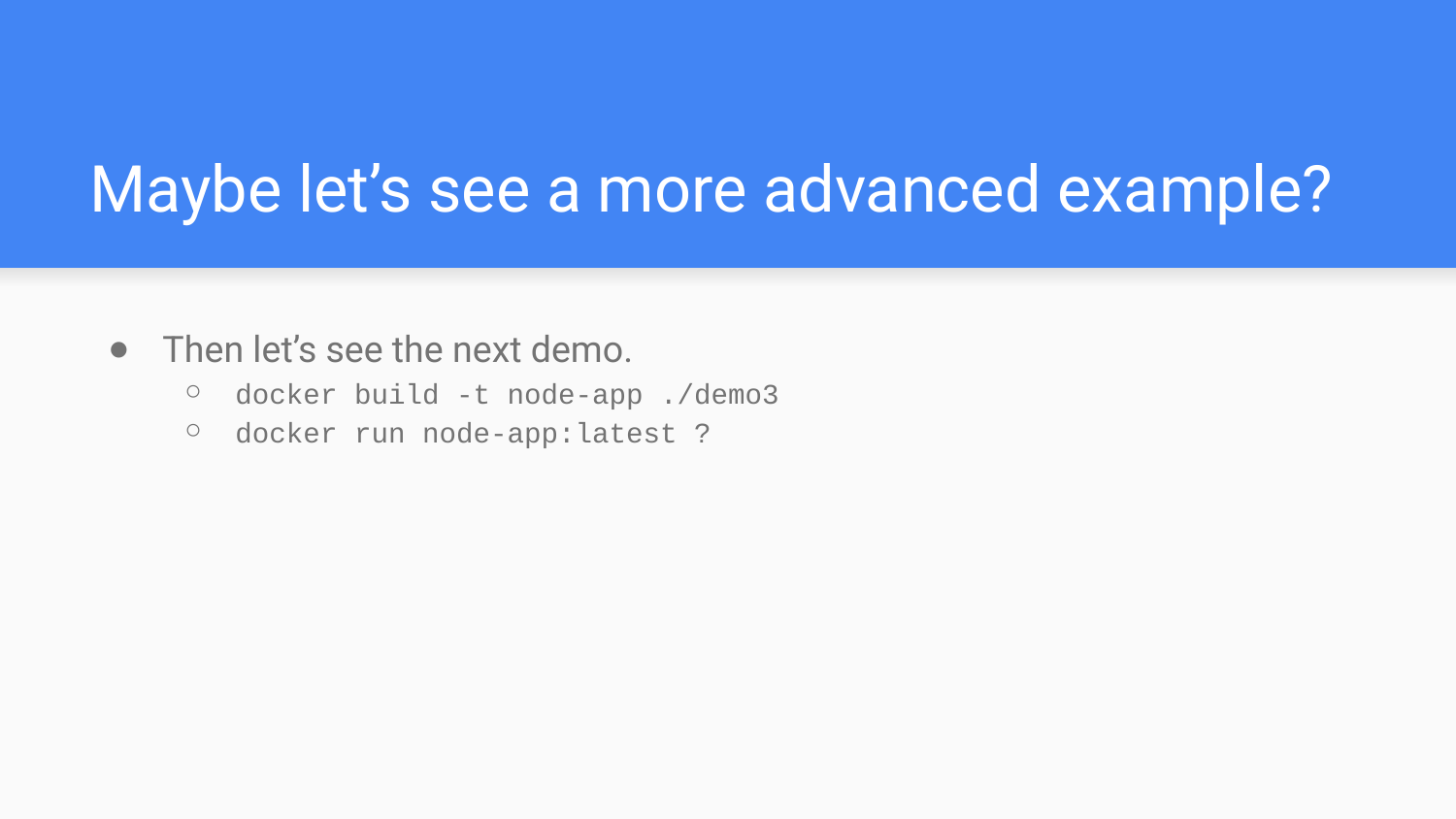

# Maybe let’s see a more advanced example?
Then let’s see the next demo.
docker build -t node-app ./demo3
docker run node-app:latest ?